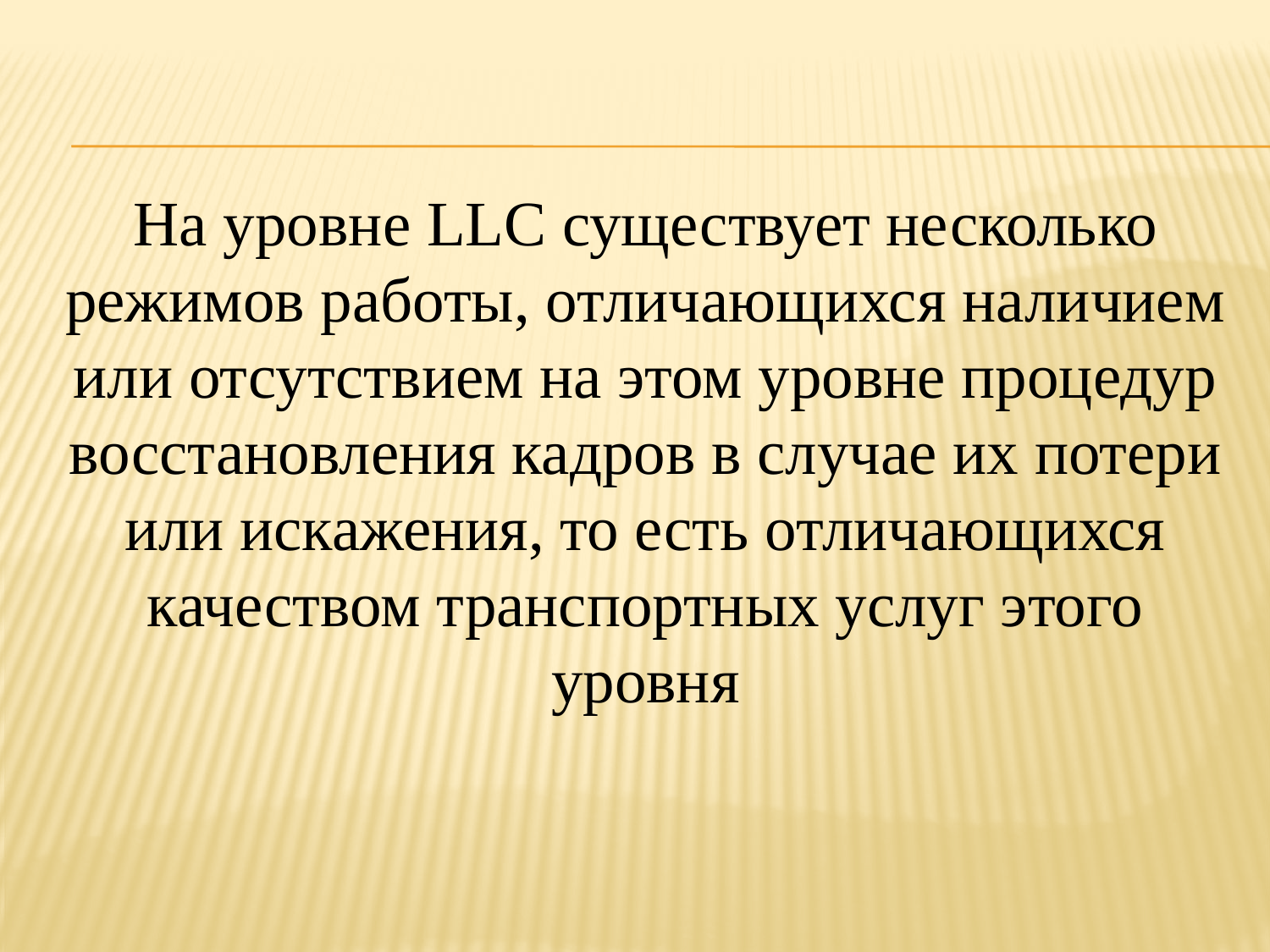

На уровне LLC существует несколько режимов работы, отличающихся наличием или отсутствием на этом уровне процедур восстановления кадров в случае их потери или искажения, то есть отличающихся качеством транспортных услуг этого уровня